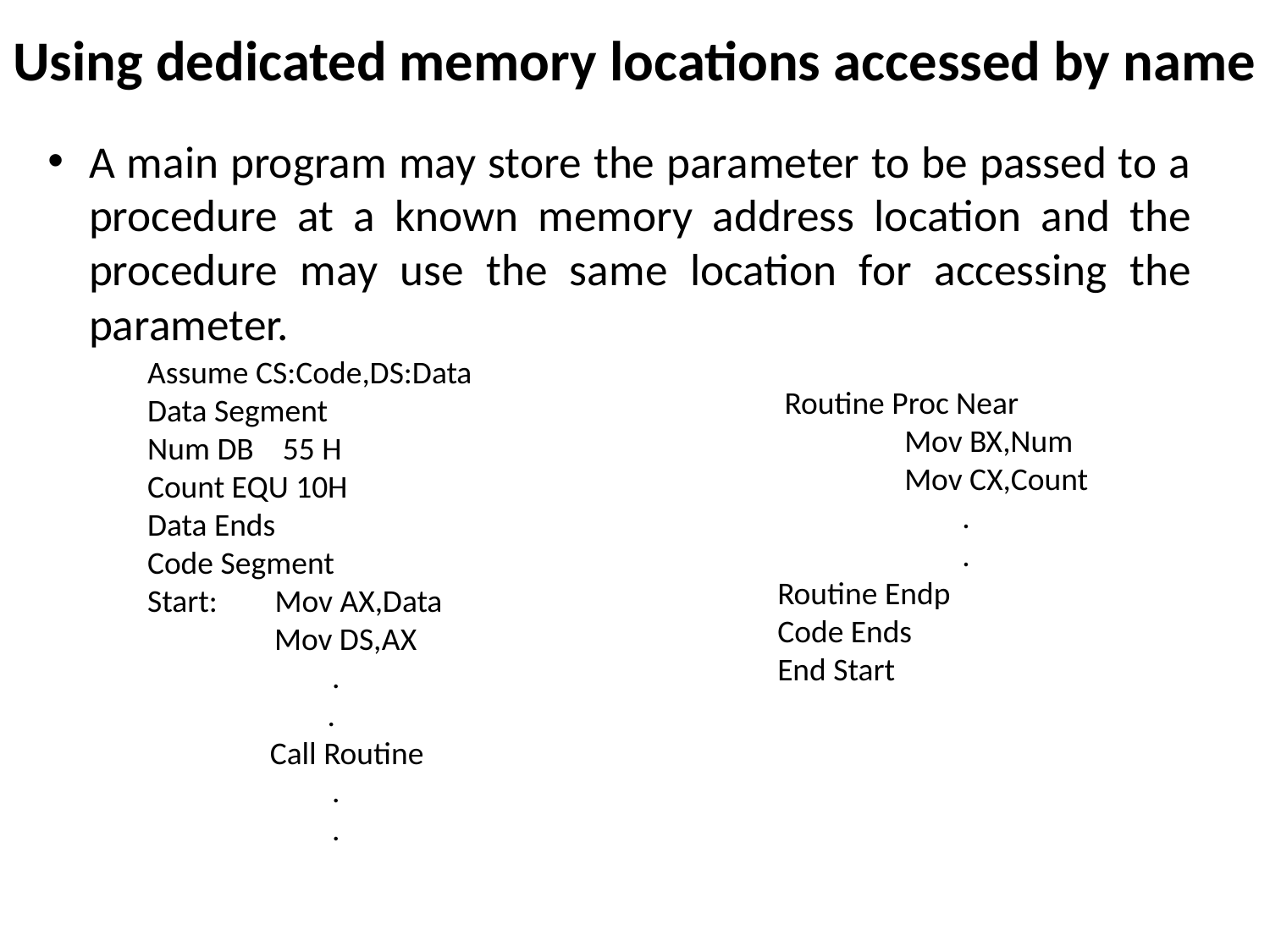

# Using dedicated memory locations accessed by name
A main program may store the parameter to be passed to a procedure at a known memory address location and the procedure may use the same location for accessing the parameter.

Assume CS:Code,DS:Data
Data Segment
Num DB    55 H
Count EQU 10H
Data Ends
Code Segment
Start:        Mov AX,Data
	Mov DS,AX
	        .
                         .
                 Call Routine
	        .
	        .

 Routine Proc Near
	Mov BX,Num
	Mov CX,Count
	        .
	        .
Routine Endp
Code Ends
End Start